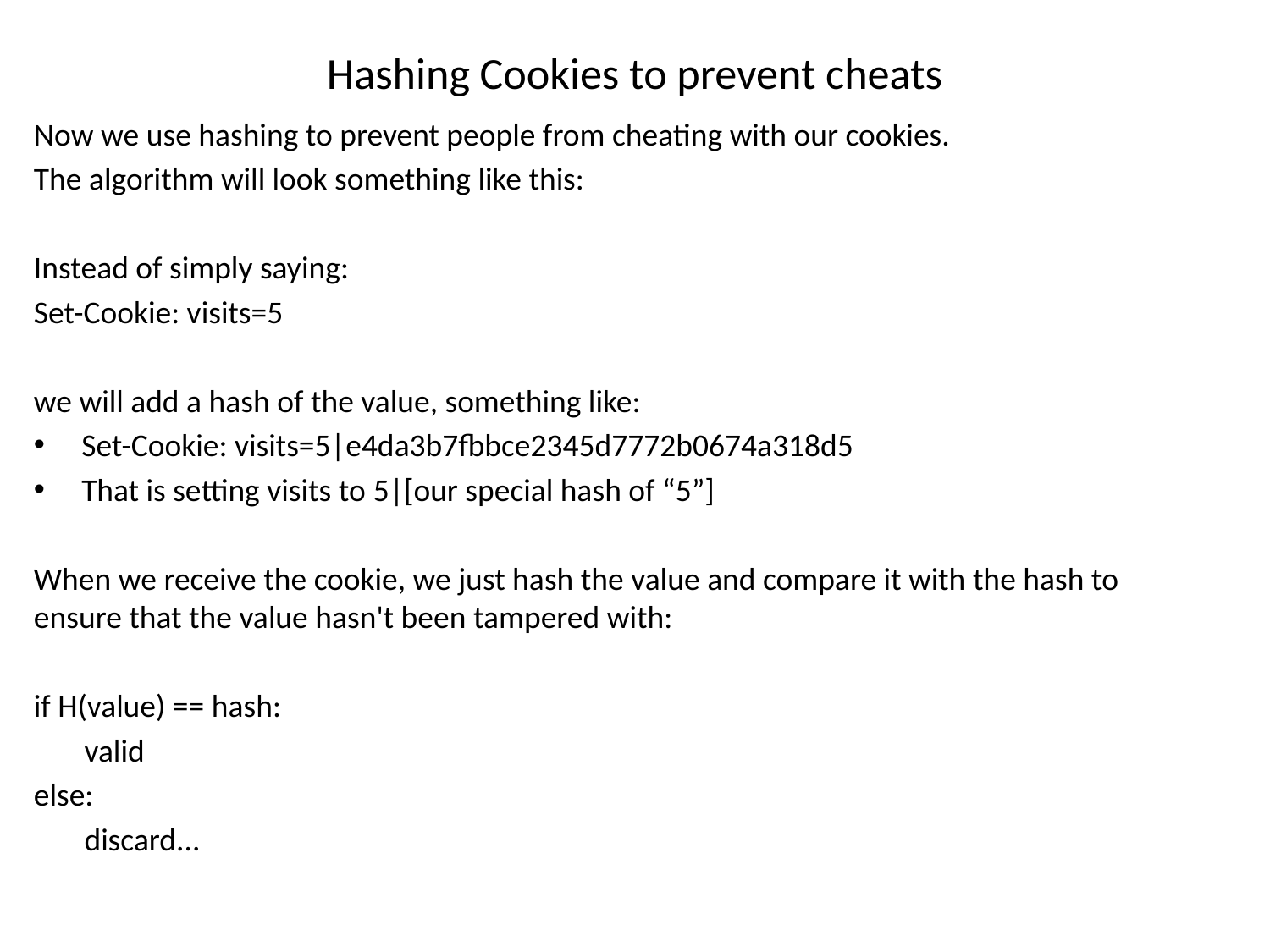

# Hashing Cookies to prevent cheats

Now we use hashing to prevent people from cheating with our cookies.
The algorithm will look something like this:

Instead of simply saying:
Set-Cookie: visits=5

we will add a hash of the value, something like:
Set-Cookie: visits=5|e4da3b7fbbce2345d7772b0674a318d5
That is setting visits to 5|[our special hash of “5”]

When we receive the cookie, we just hash the value and compare it with the hash to ensure that the value hasn't been tampered with:

if H(value) == hash:
       valid
else:
       discard...